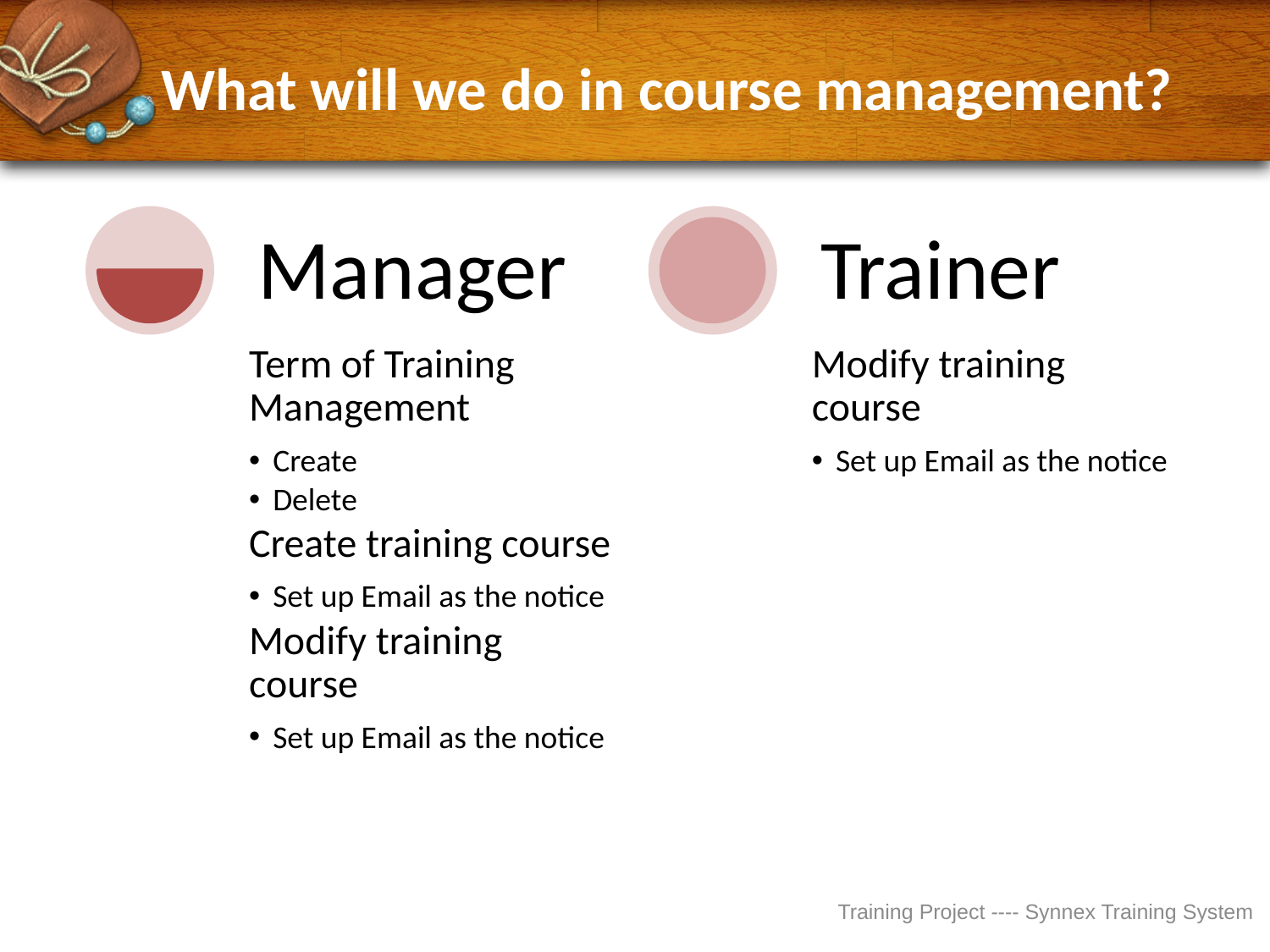

# What will we do in course management?
Term of Training Management
Create
Delete
Create training course
Set up Email as the notice
Modify training course
Set up Email as the notice
Manager
Modify training course
Set up Email as the notice
Trainer
Training Project ---- Synnex Training System